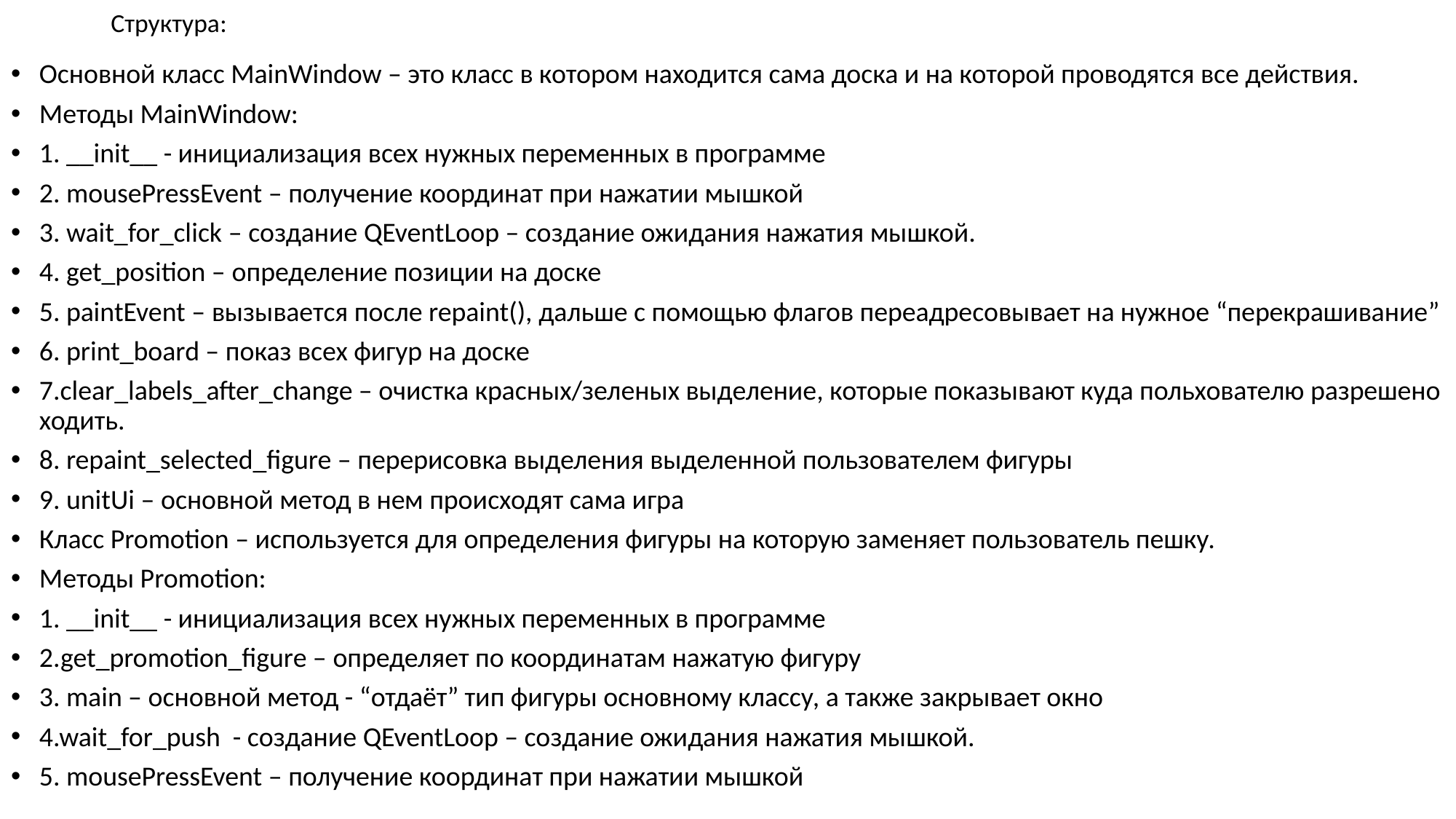

# Структура:
Основной класс MainWindow – это класс в котором находится сама доска и на которой проводятся все действия.
Методы MainWindow:
1. __init__ - инициализация всех нужных переменных в программе
2. mousePressEvent – получение координат при нажатии мышкой
3. wait_for_click – создание QEventLoop – создание ожидания нажатия мышкой.
4. get_position – определение позиции на доске
5. paintEvent – вызывается после repaint(), дальше с помощью флагов переадресовывает на нужное “перекрашивание”
6. print_board – показ всех фигур на доске
7.clear_labels_after_change – очистка красных/зеленых выделение, которые показывают куда польхователю разрешено ходить.
8. repaint_selected_figure – перерисовка выделения выделенной пользователем фигуры
9. unitUi – основной метод в нем происходят сама игра
Класс Promotion – используется для определения фигуры на которую заменяет пользователь пешку.
Методы Promotion:
1. __init__ - инициализация всех нужных переменных в программе
2.get_promotion_figure – определяет по координатам нажатую фигуру
3. main – основной метод - “отдаёт” тип фигуры основному классу, а также закрывает окно
4.wait_for_push  - создание QEventLoop – создание ожидания нажатия мышкой.
5. mousePressEvent – получение координат при нажатии мышкой